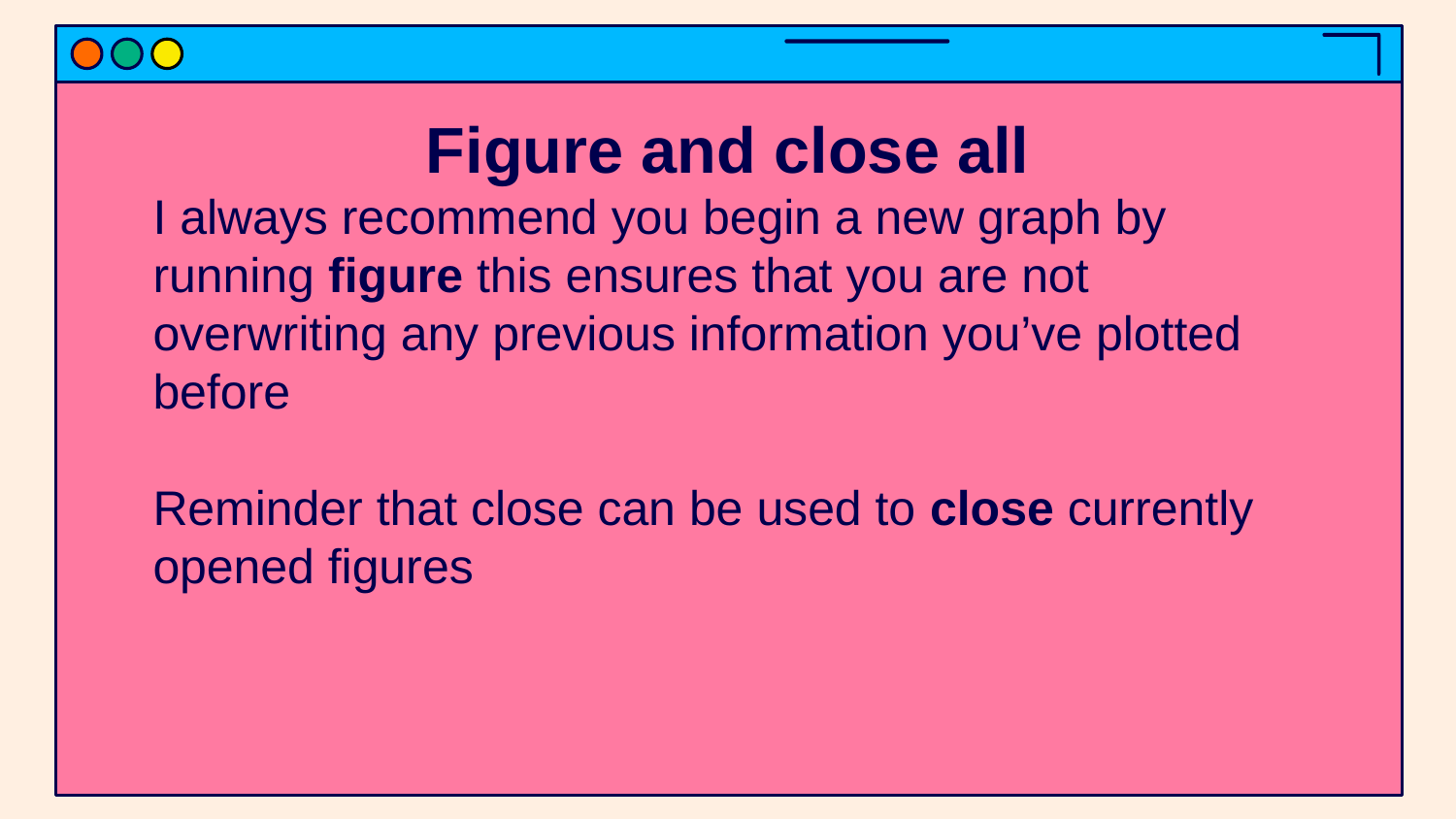

# Figure and close all
I always recommend you begin a new graph by running figure this ensures that you are not overwriting any previous information you’ve plotted before

Reminder that close can be used to close currently opened figures